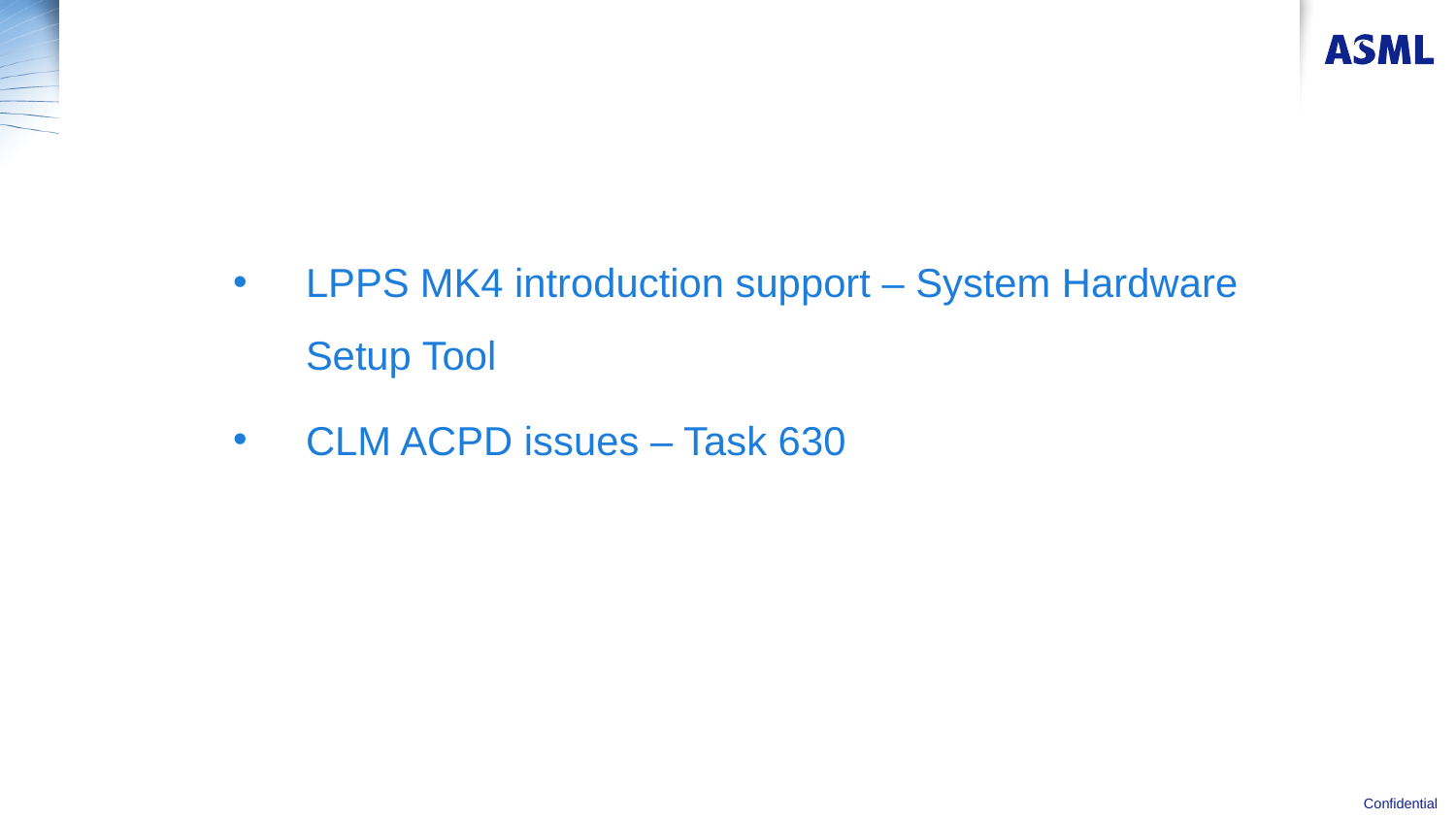

LPPS MK4 introduction support – System Hardware Setup Tool
CLM ACPD issues – Task 630